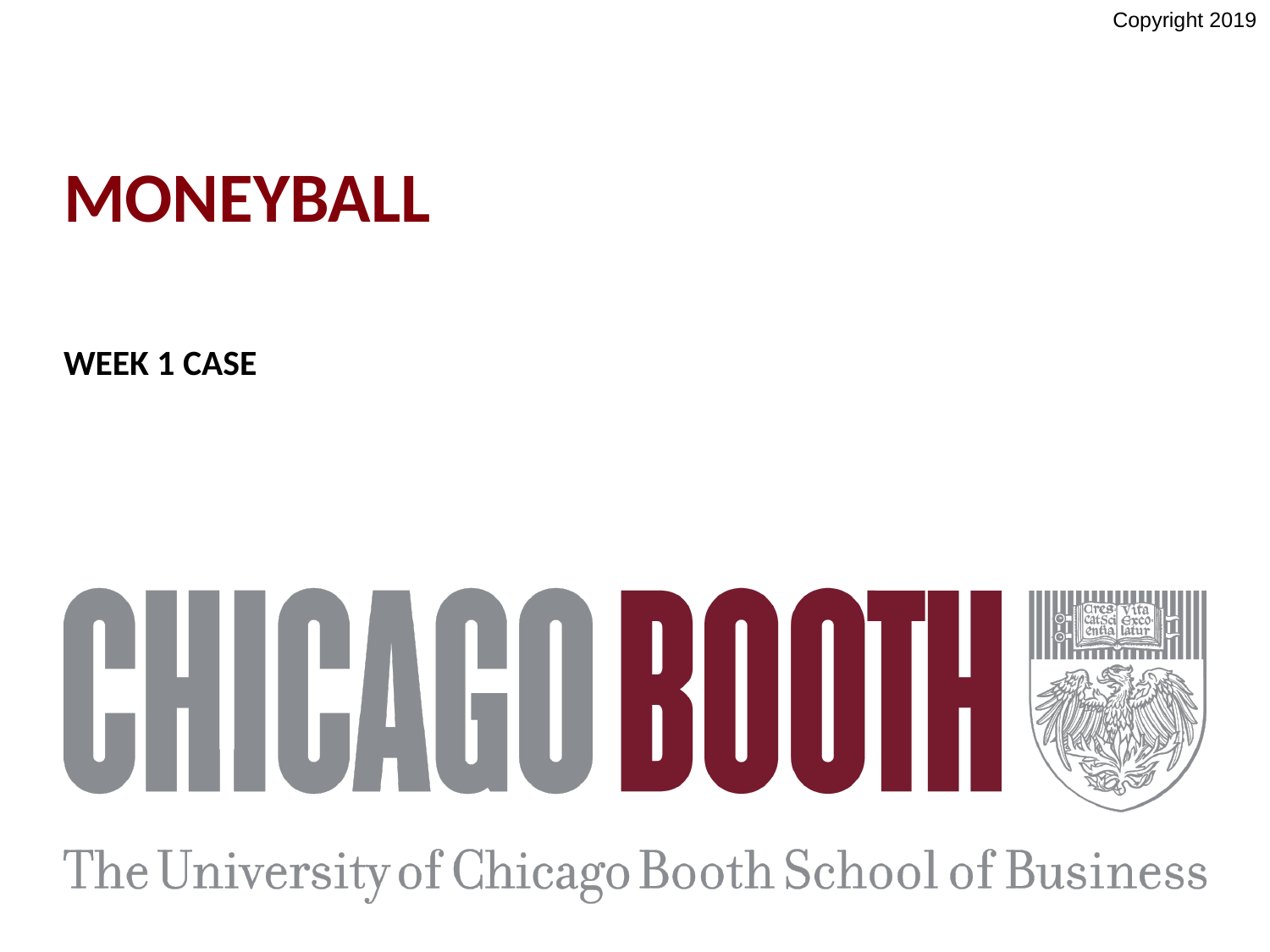

Copyright 2019
# MONEYBALL
WEEK 1 CASE